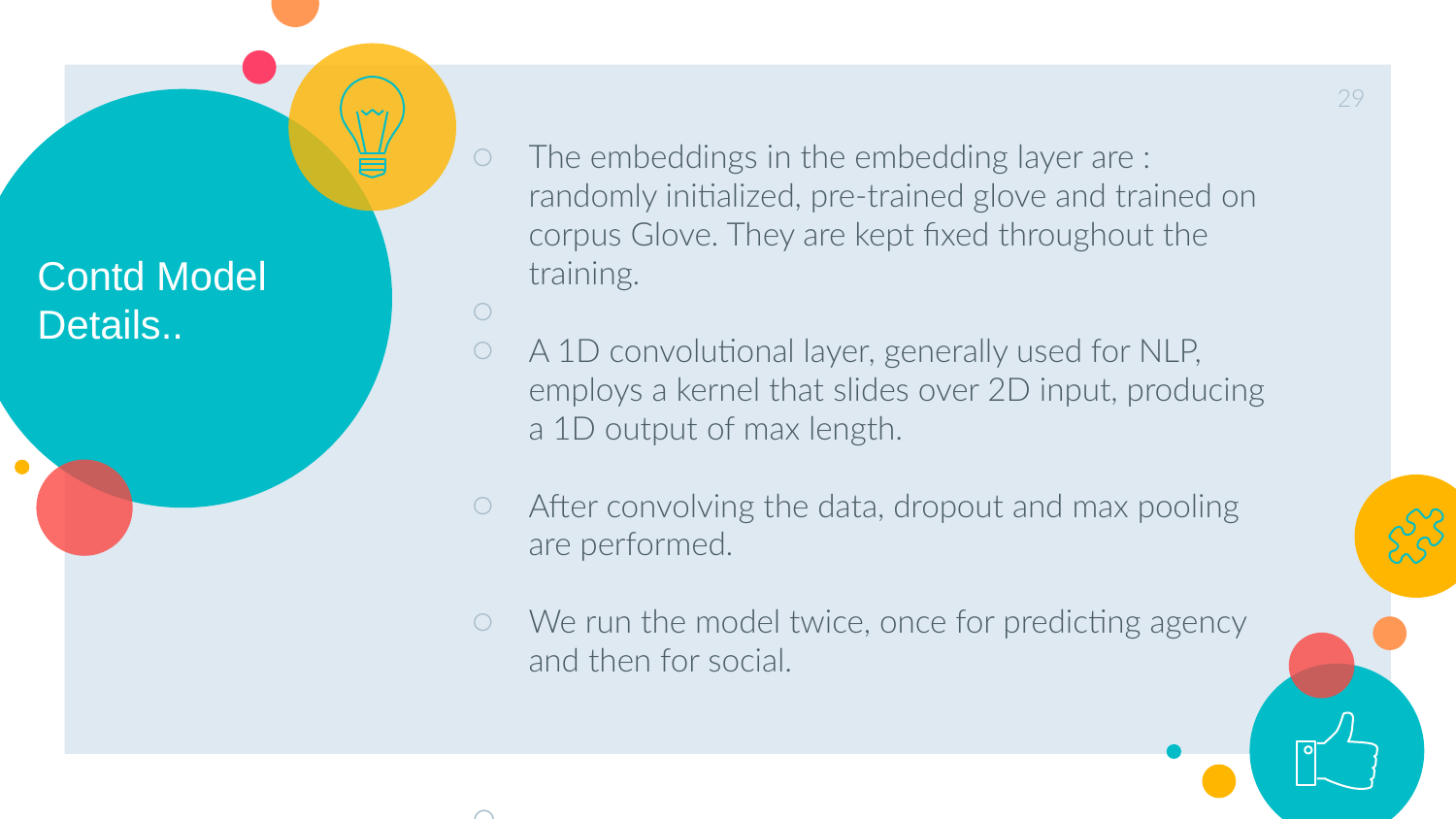

29
Contd Model Details..
The embeddings in the embedding layer are : randomly initialized, pre-trained glove and trained on corpus Glove. They are kept fixed throughout the training.

A 1D convolutional layer, generally used for NLP, employs a kernel that slides over 2D input, producing a 1D output of max length.

After convolving the data, dropout and max pooling are performed.

We run the model twice, once for predicting agency and then for social.